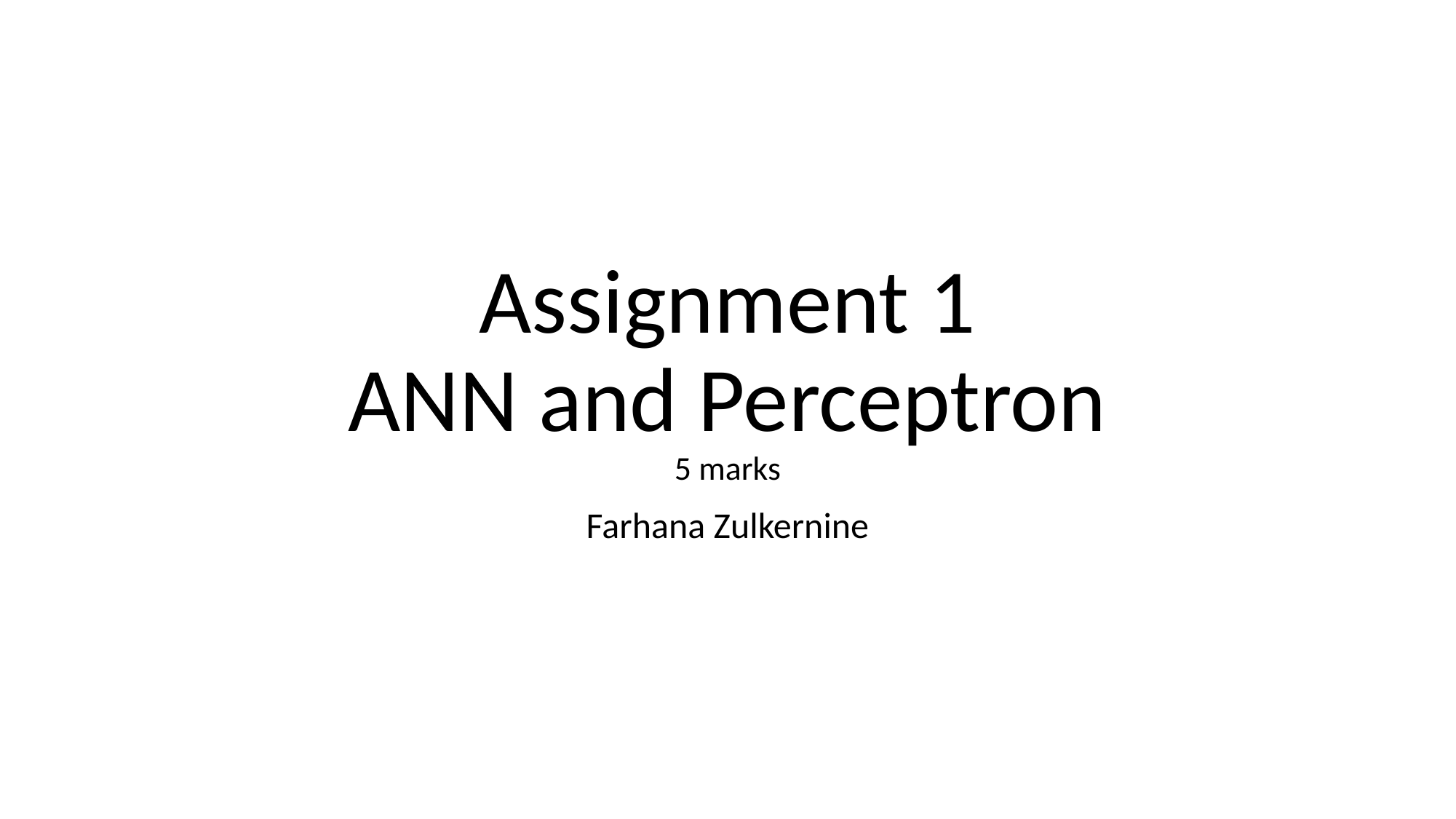

# Assignment 1 ANN and Perceptron 5 marks
Farhana Zulkernine